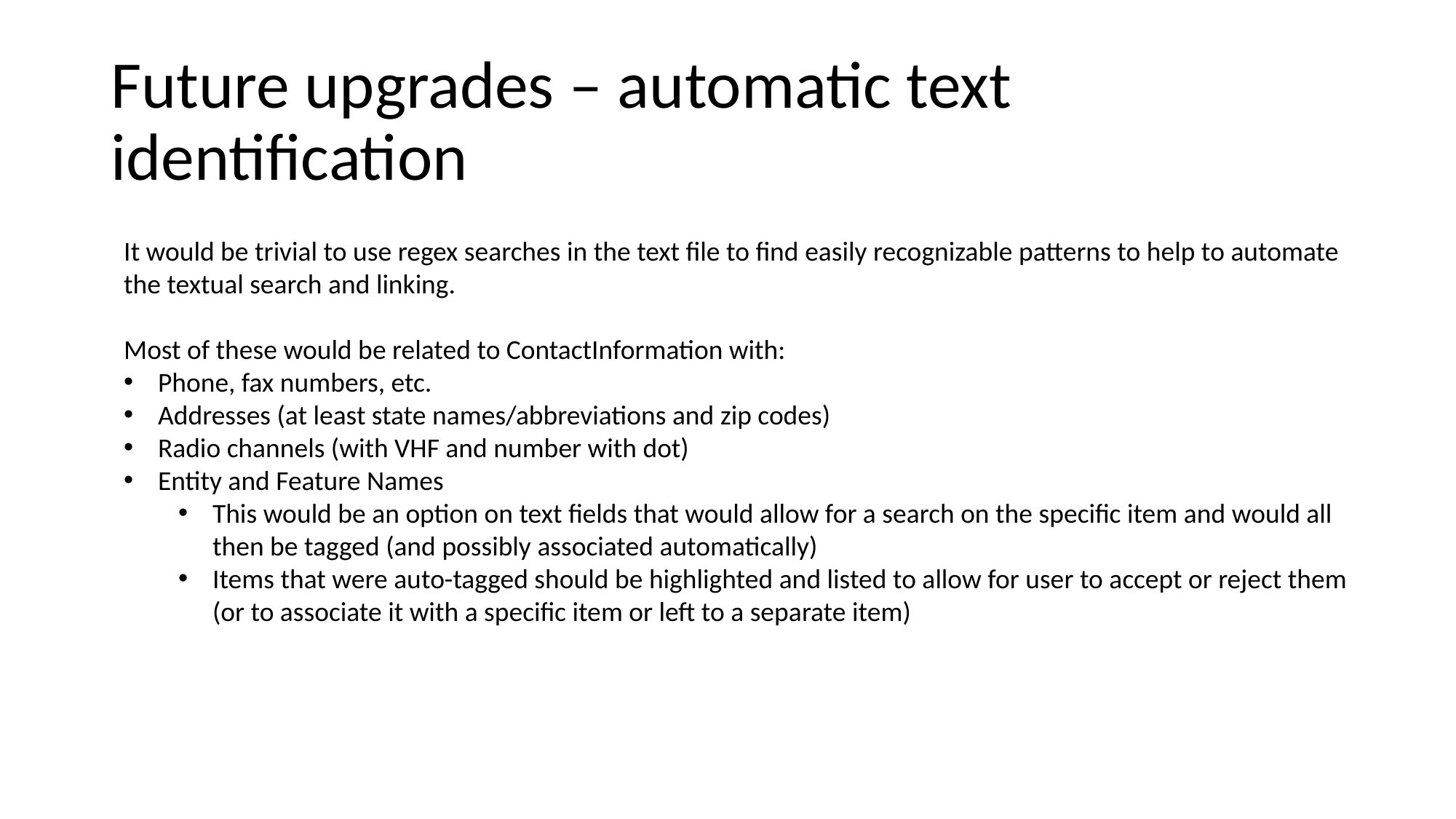

# Future upgrades – automatic text identification
It would be trivial to use regex searches in the text file to find easily recognizable patterns to help to automate the textual search and linking.

Most of these would be related to ContactInformation with:
Phone, fax numbers, etc.
Addresses (at least state names/abbreviations and zip codes)
Radio channels (with VHF and number with dot)
Entity and Feature Names
This would be an option on text fields that would allow for a search on the specific item and would all then be tagged (and possibly associated automatically)
Items that were auto-tagged should be highlighted and listed to allow for user to accept or reject them (or to associate it with a specific item or left to a separate item)